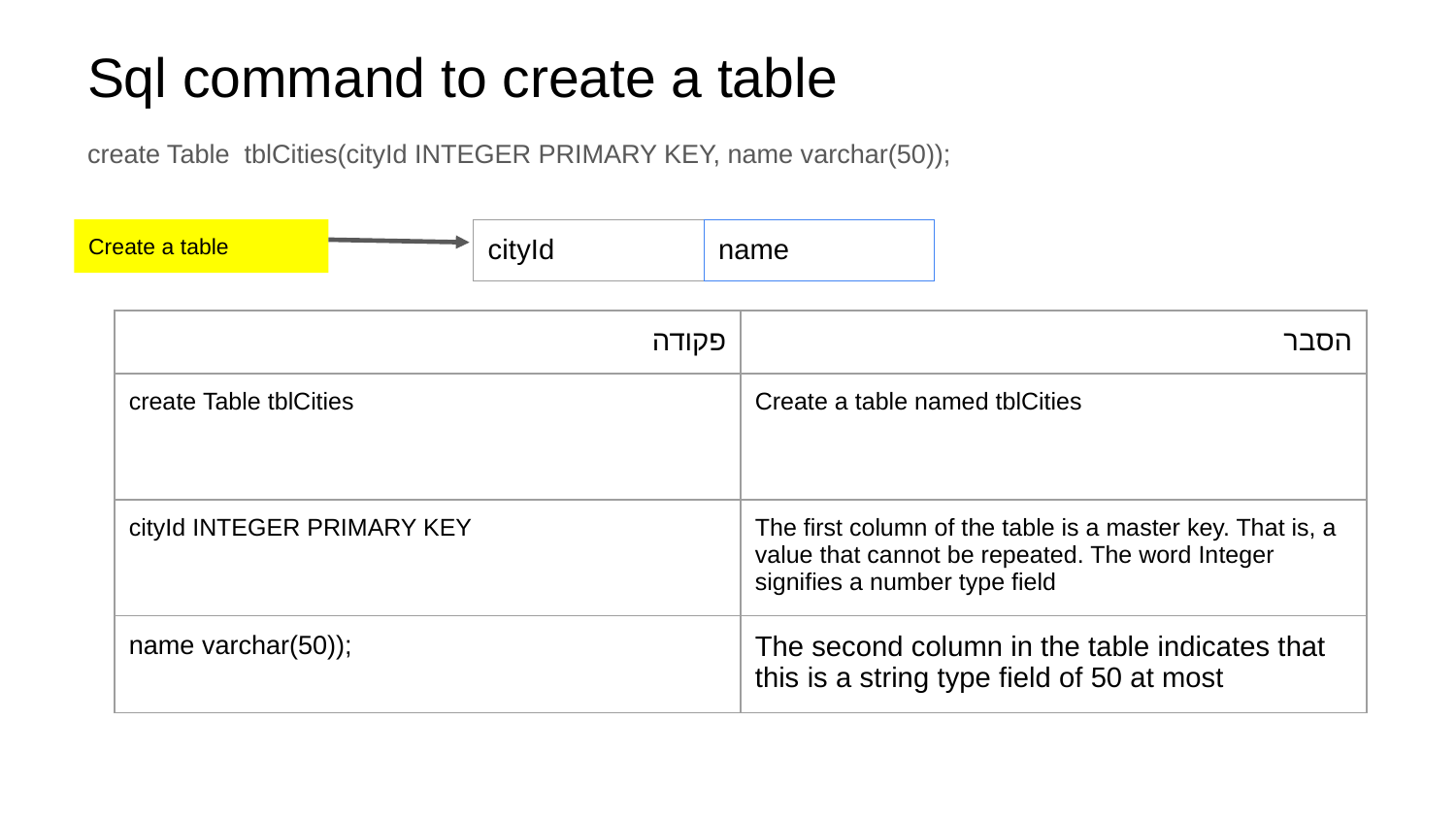

# Sql command to create a table
create Table  tblCities(cityId INTEGER PRIMARY KEY, name varchar(50));

Create a table
| cityId | name |
| --- | --- |
| פקודה | הסבר |
| --- | --- |
| create Table tblCities | Create a table named tblCities |
| cityId INTEGER PRIMARY KEY | The first column of the table is a master key. That is, a value that cannot be repeated. The word Integer signifies a number type field |
| name varchar(50)); | The second column in the table indicates that this is a string type field of 50 at most |